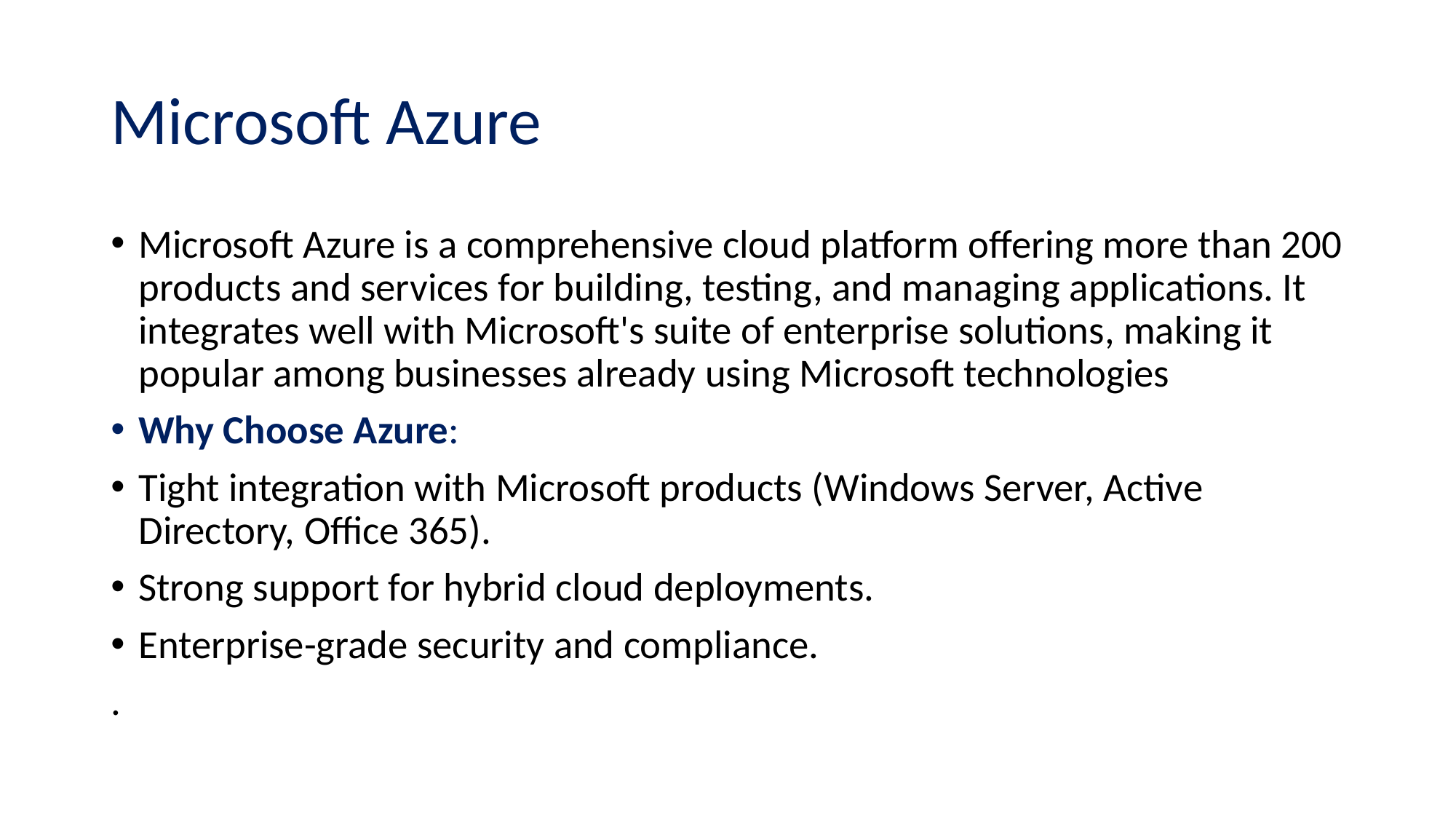

# Microsoft Azure
Microsoft Azure is a comprehensive cloud platform offering more than 200 products and services for building, testing, and managing applications. It integrates well with Microsoft's suite of enterprise solutions, making it popular among businesses already using Microsoft technologies
Why Choose Azure:
Tight integration with Microsoft products (Windows Server, Active Directory, Office 365).
Strong support for hybrid cloud deployments.
Enterprise-grade security and compliance.
.